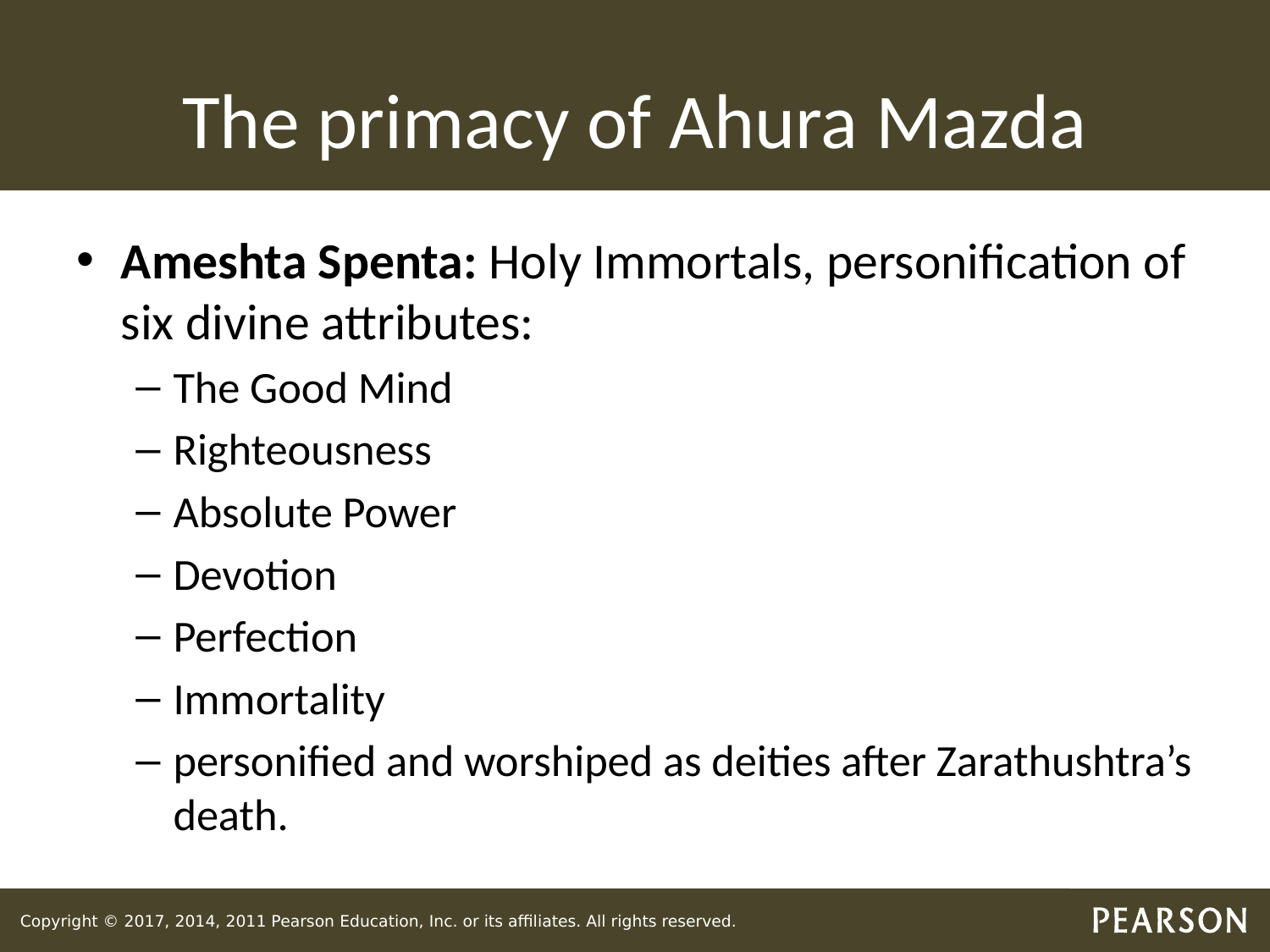

# The primacy of Ahura Mazda
Ameshta Spenta: Holy Immortals, personification of six divine attributes:
The Good Mind
Righteousness
Absolute Power
Devotion
Perfection
Immortality
personified and worshiped as deities after Zarathushtra’s death.